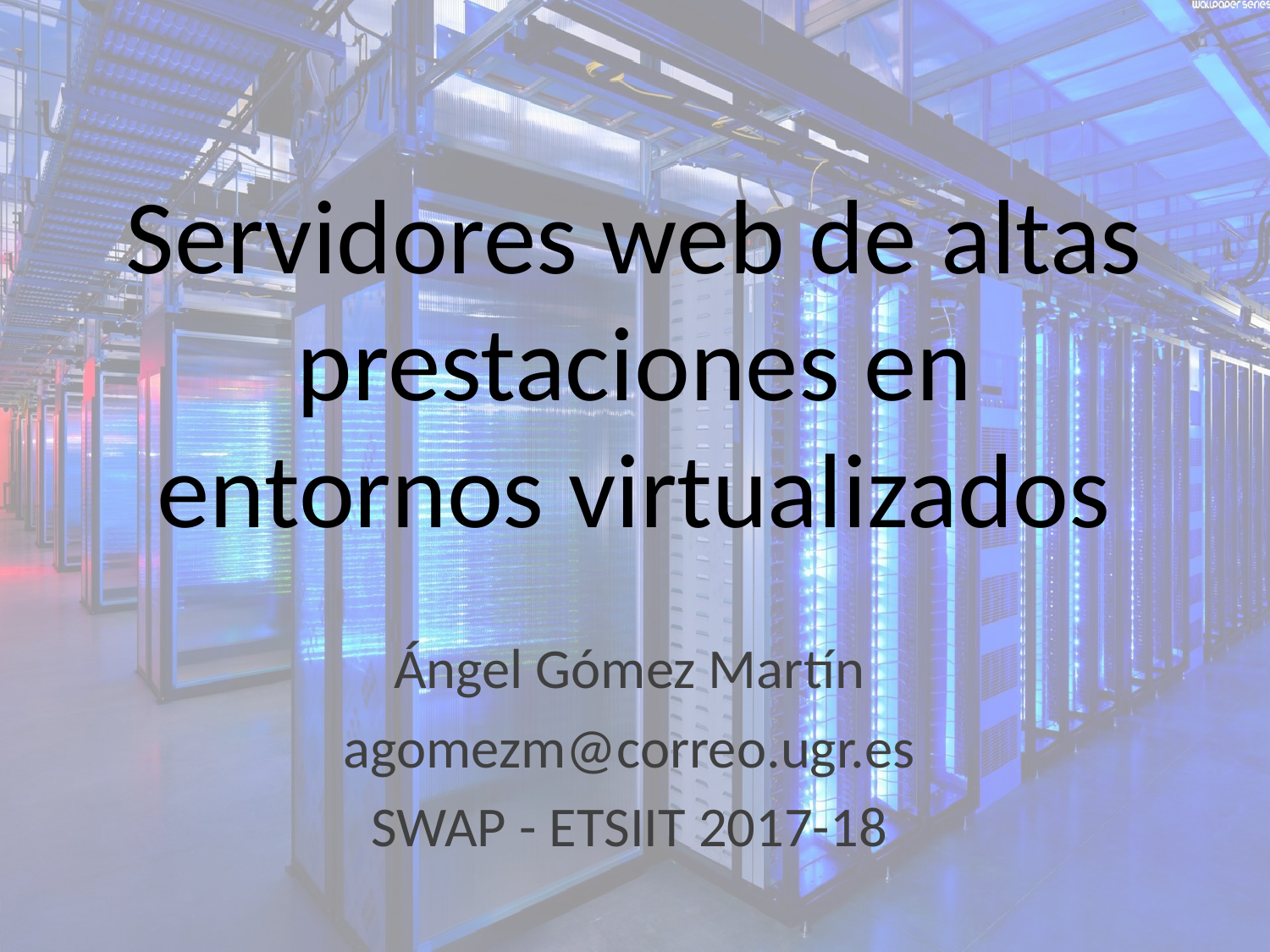

# Servidores web de altas prestaciones en entornos virtualizados
Ángel Gómez Martín
agomezm@correo.ugr.es
SWAP - ETSIIT 2017-18